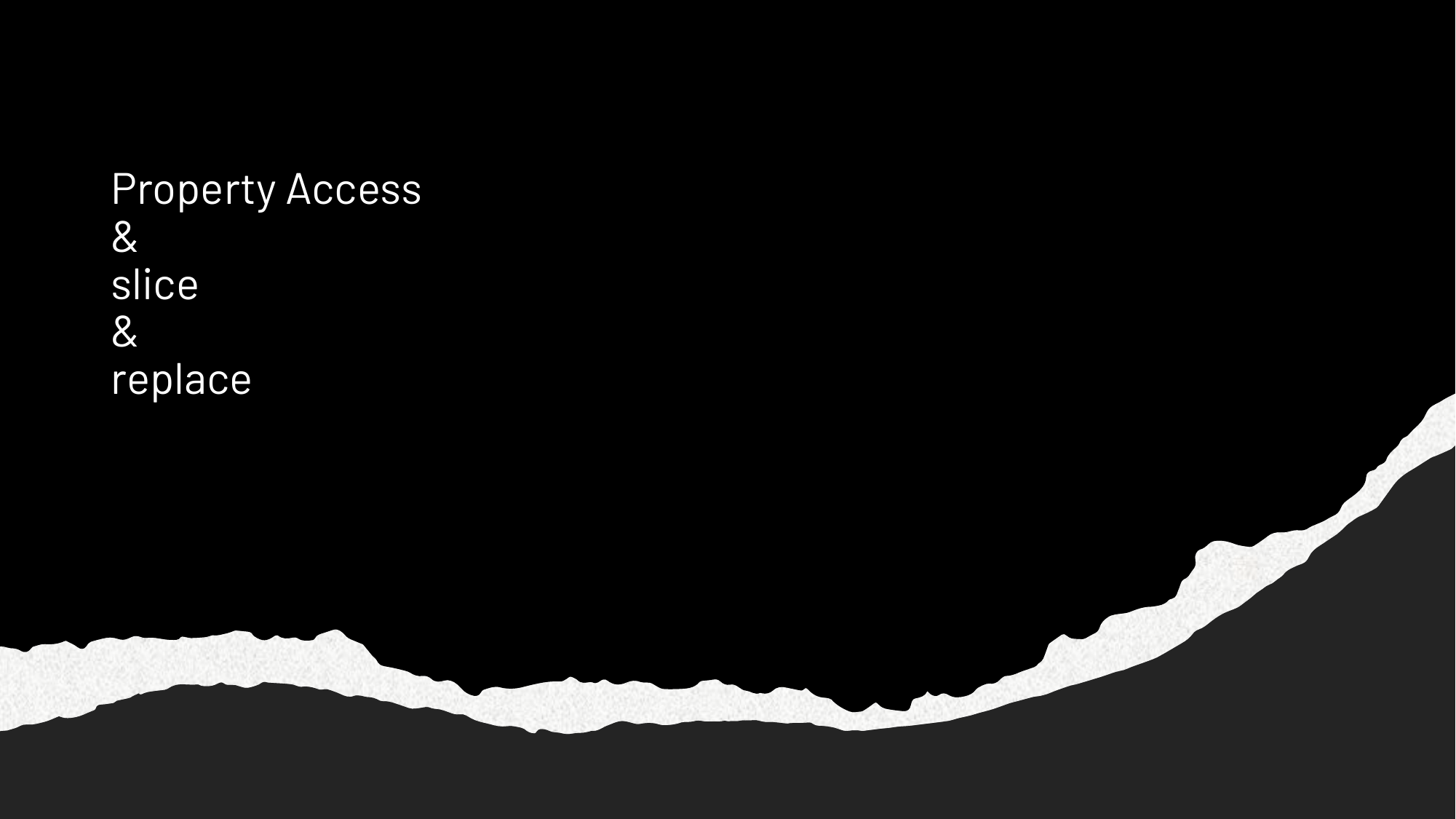

# Property Access & slice & replace